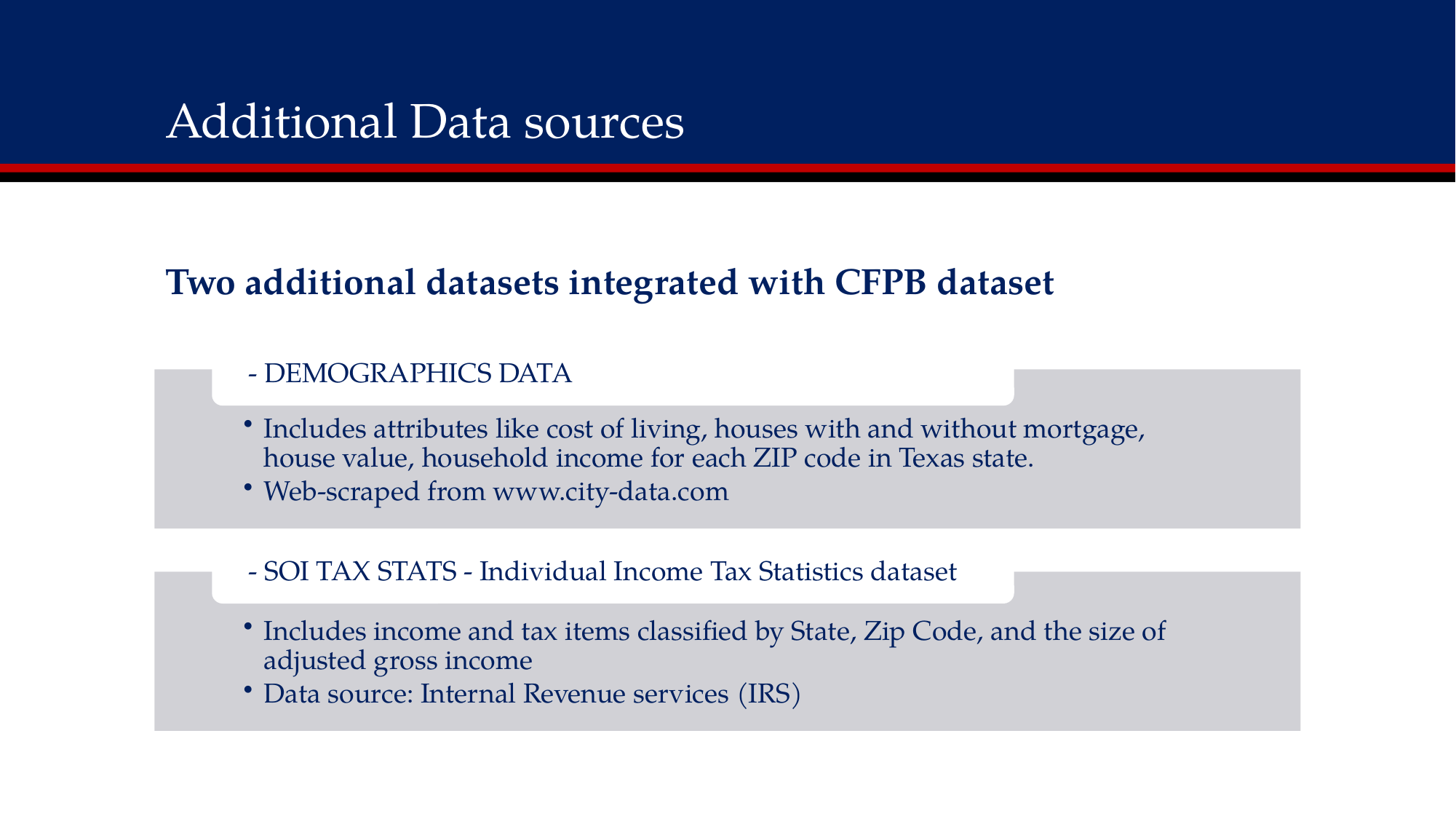

# Additional Data sources
Two additional datasets integrated with CFPB dataset

Includes attributes like cost of living, houses with and without mortgage, house value, household income for each ZIP code in Texas state.
Web-scraped from www.city-data.com
- DEMOGRAPHICS DATA
Includes income and tax items classified by State, Zip Code, and the size of adjusted gross income
Data source: Internal Revenue services (IRS)
- SOI TAX STATS - Individual Income Tax Statistics dataset